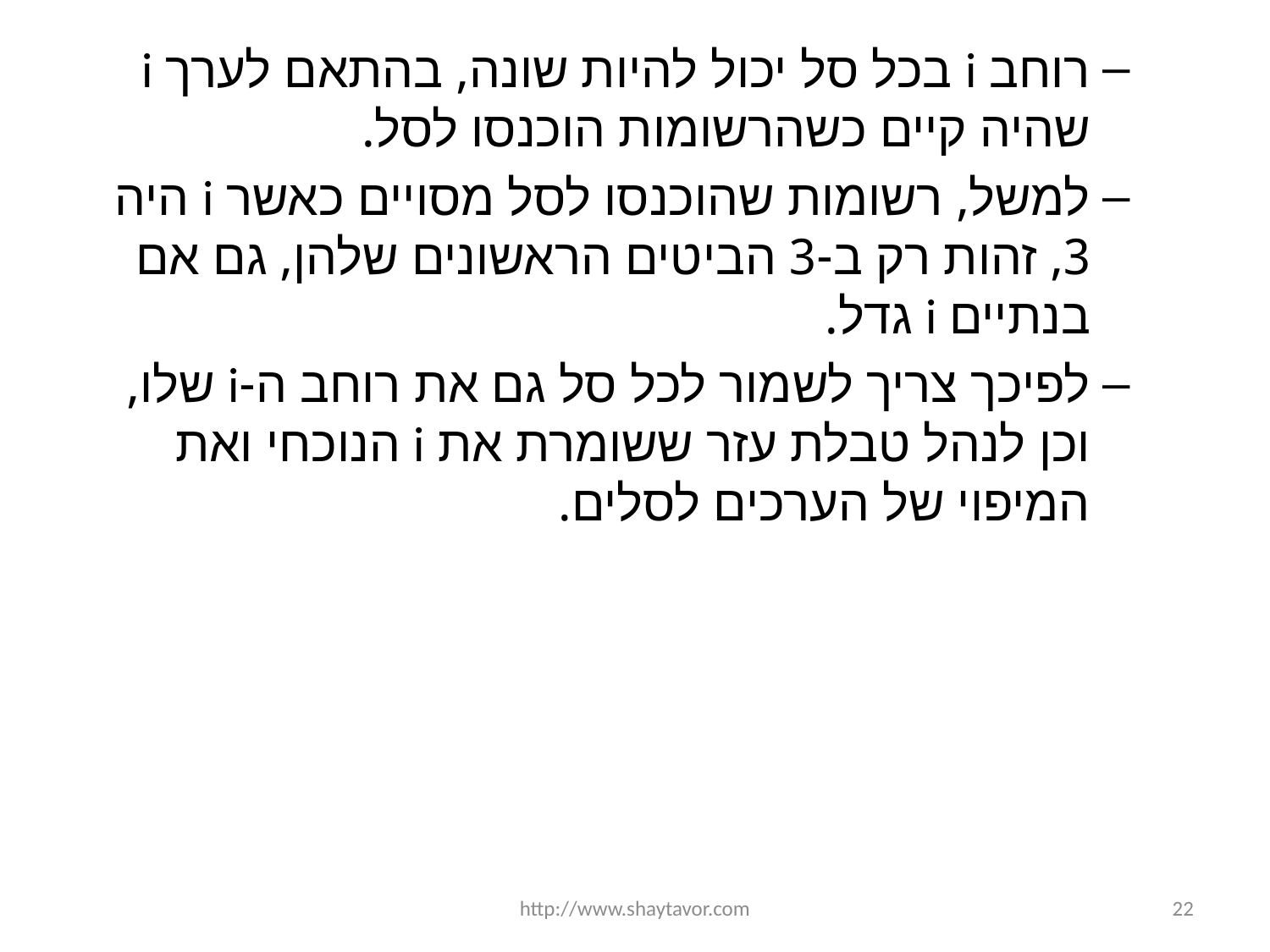

רוחב i בכל סל יכול להיות שונה, בהתאם לערך i שהיה קיים כשהרשומות הוכנסו לסל.
למשל, רשומות שהוכנסו לסל מסויים כאשר i היה 3, זהות רק ב-3 הביטים הראשונים שלהן, גם אם בנתיים i גדל.
לפיכך צריך לשמור לכל סל גם את רוחב ה-i שלו, וכן לנהל טבלת עזר ששומרת את i הנוכחי ואת המיפוי של הערכים לסלים.
http://www.shaytavor.com
22